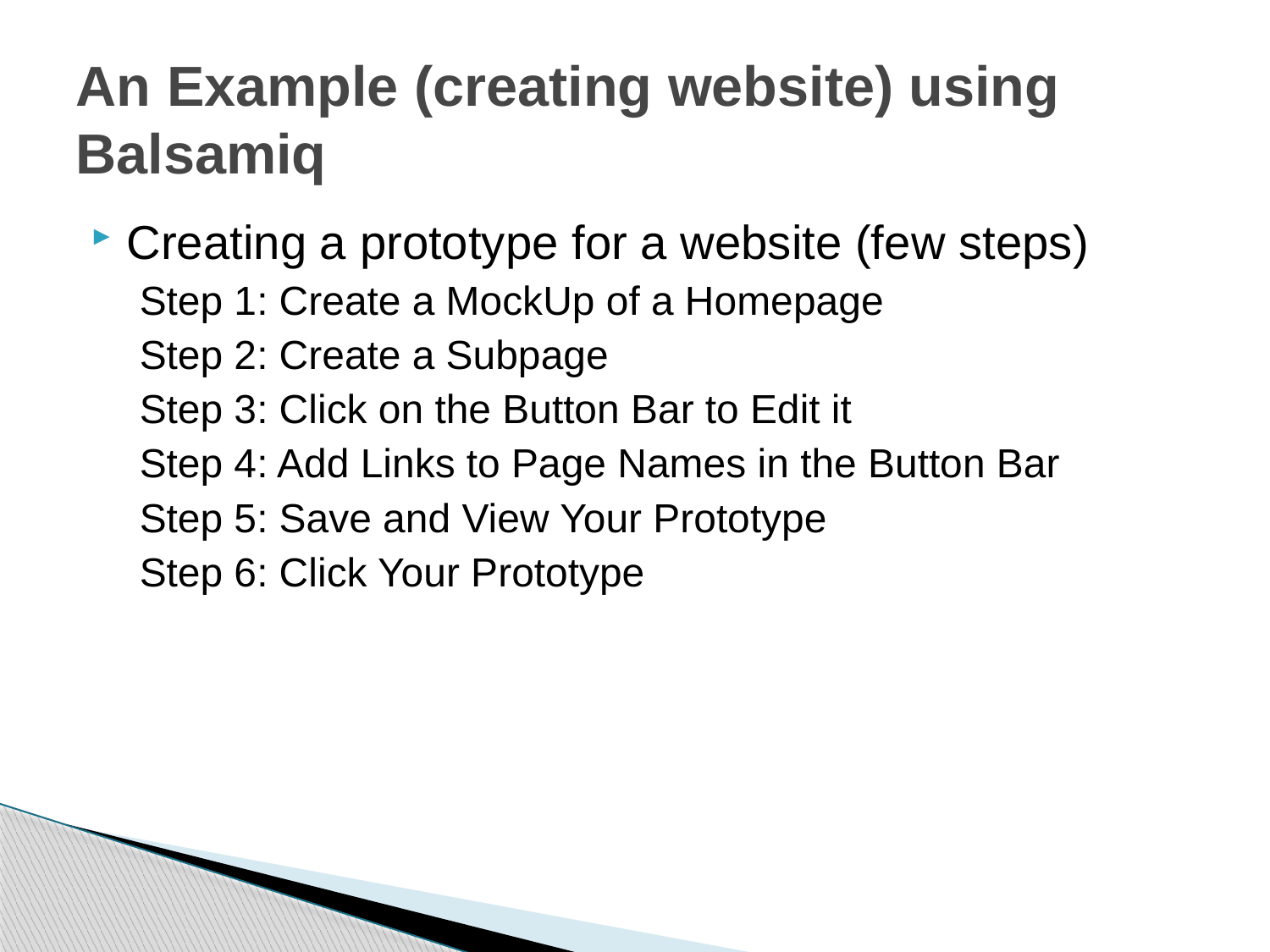

# An Example (creating website) using Balsamiq
Creating a prototype for a website (few steps)
Step 1: Create a MockUp of a Homepage
Step 2: Create a Subpage
Step 3: Click on the Button Bar to Edit it
Step 4: Add Links to Page Names in the Button Bar
Step 5: Save and View Your Prototype
Step 6: Click Your Prototype